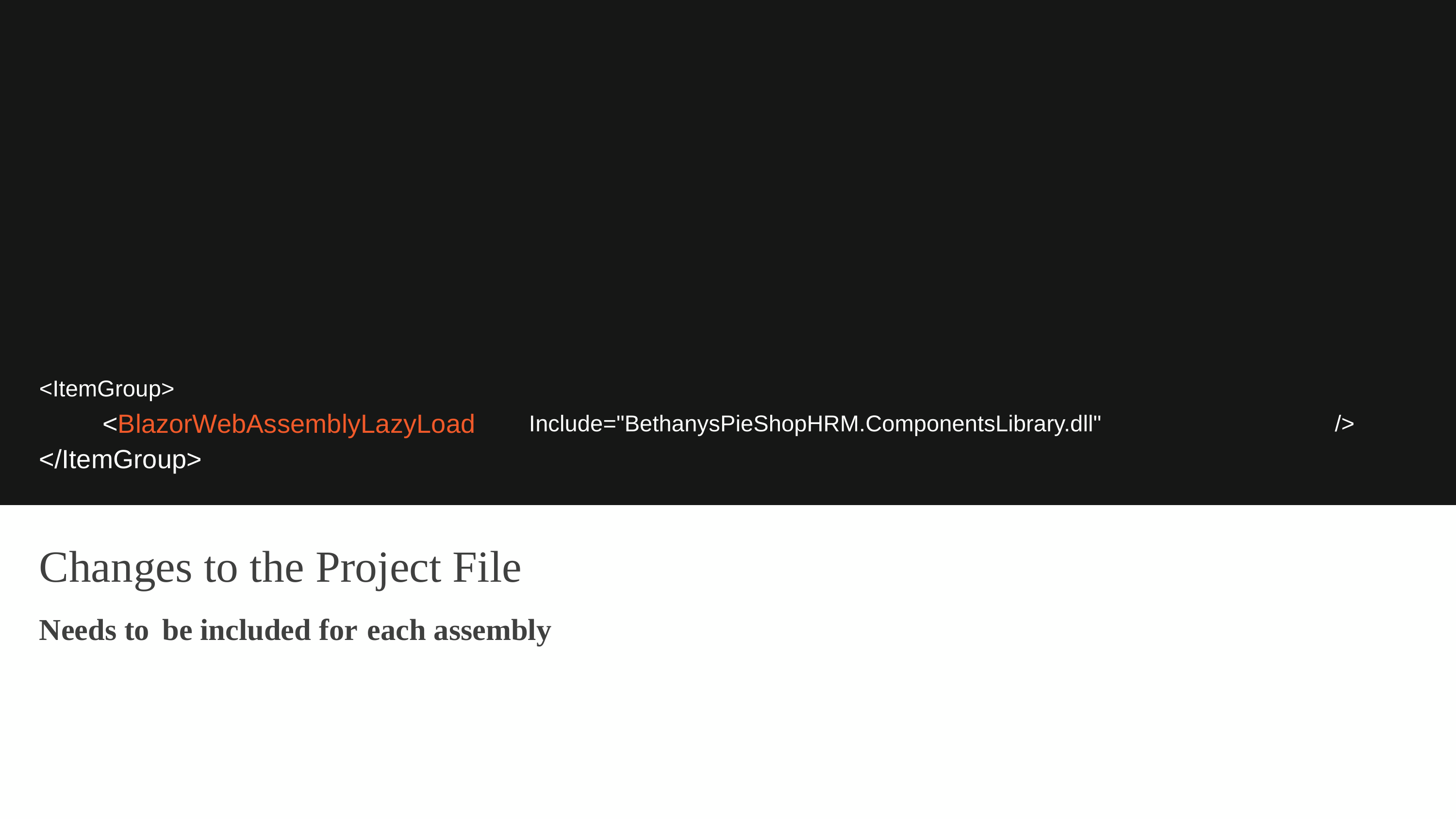

<ItemGroup>
<BlazorWebAssemblyLazyLoad
</ItemGroup>
Include="BethanysPieShopHRM.ComponentsLibrary.dll"
/>

Changes to the Project File
Needs to be included for each assembly